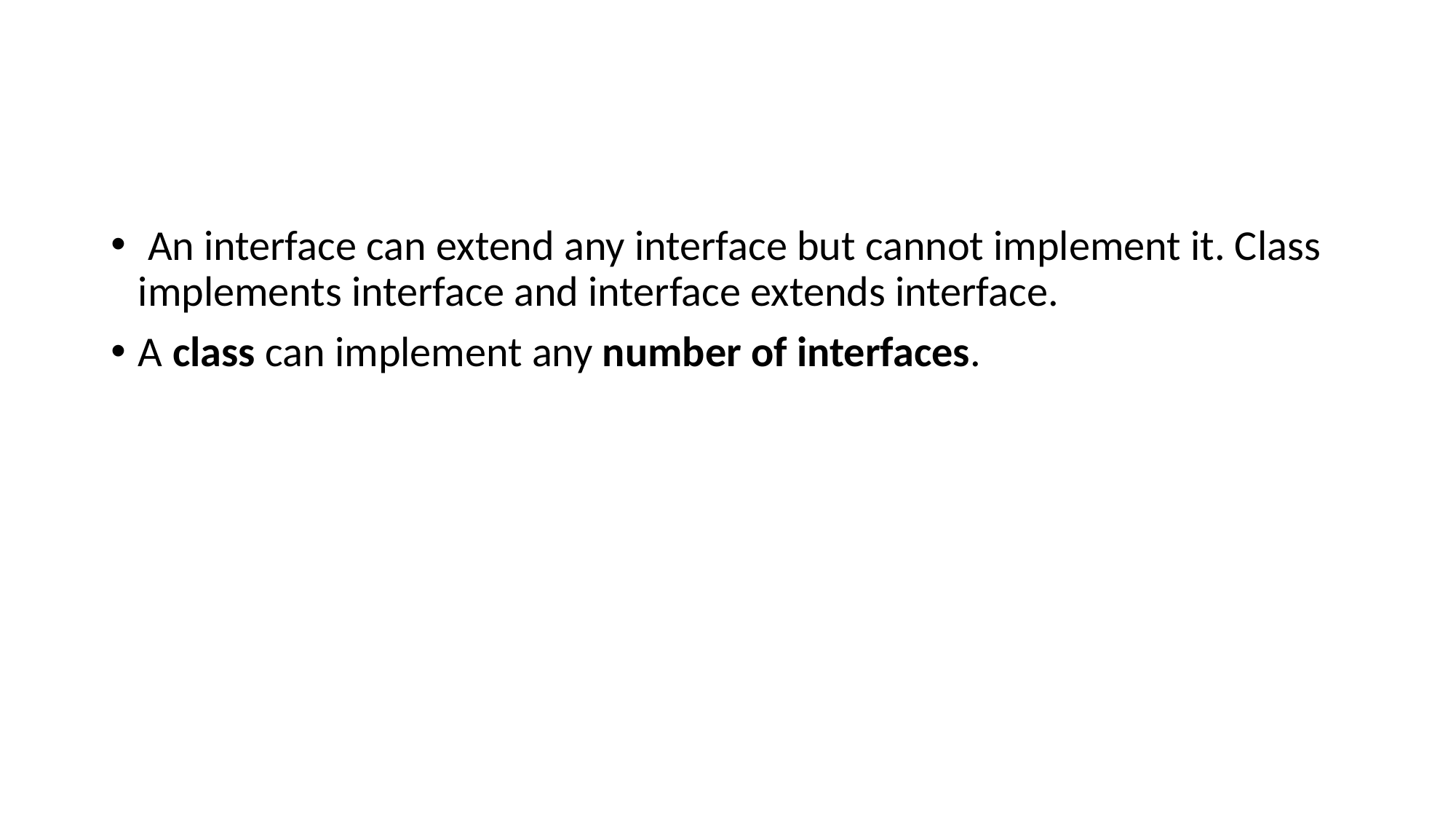

An interface can extend any interface but cannot implement it. Class implements interface and interface extends interface.
A class can implement any number of interfaces.